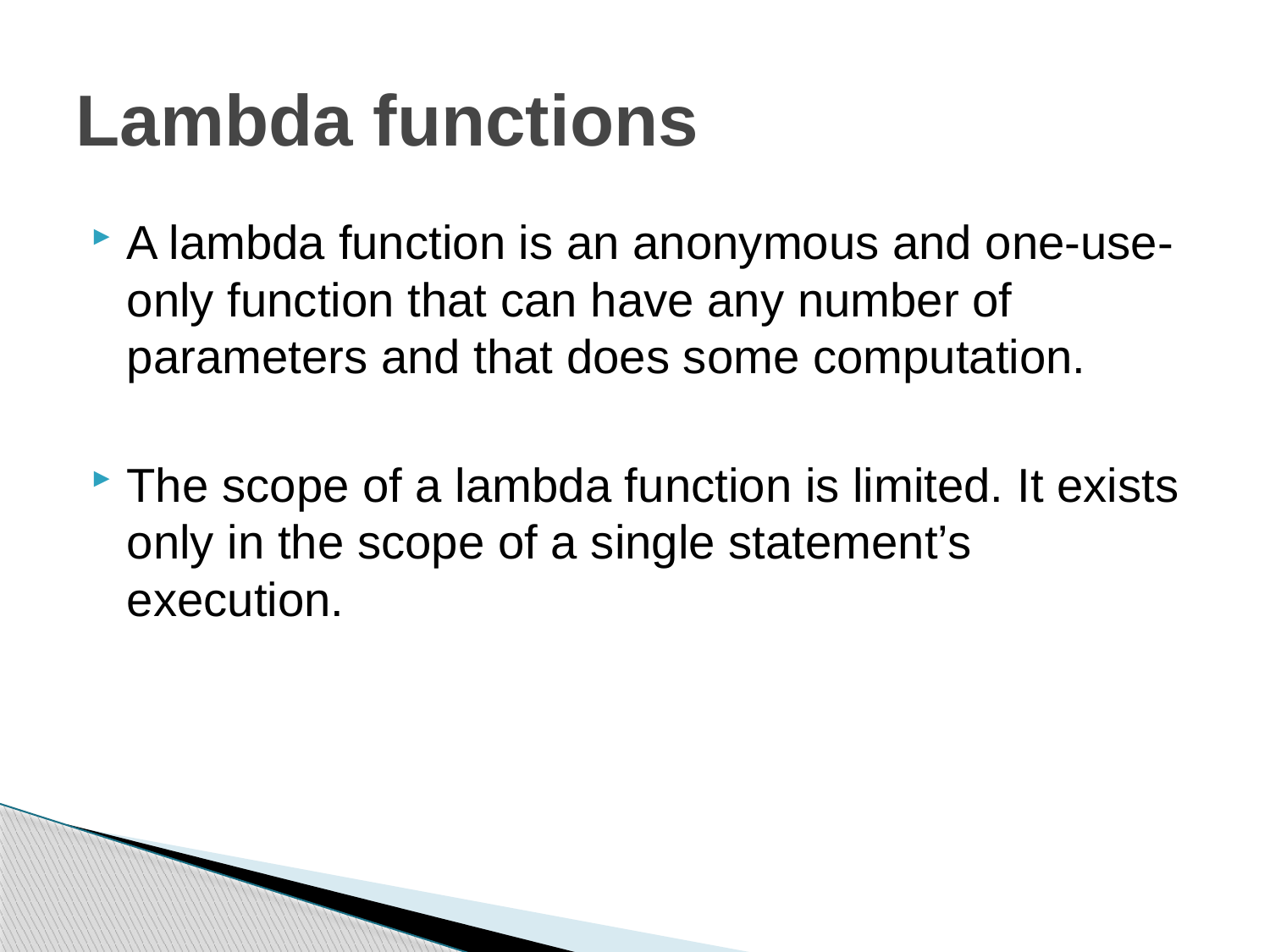

# Lambda functions
A lambda function is an anonymous and one-use-only function that can have any number of parameters and that does some computation.

The scope of a lambda function is limited. It exists only in the scope of a single statement’s execution.